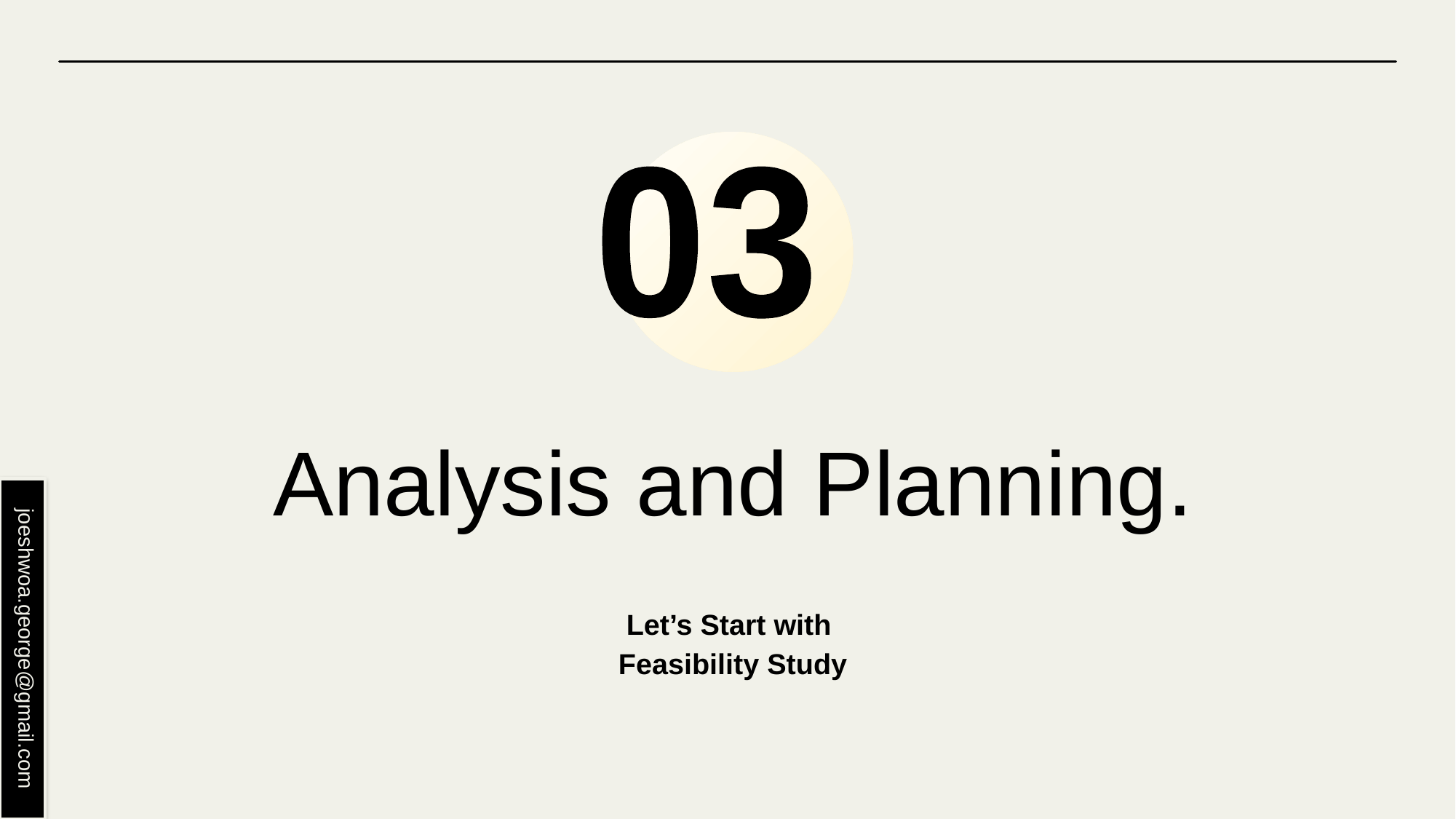

03
# Analysis and Planning.
Let’s Start with
Feasibility Study
joeshwoa.george@gmail.com